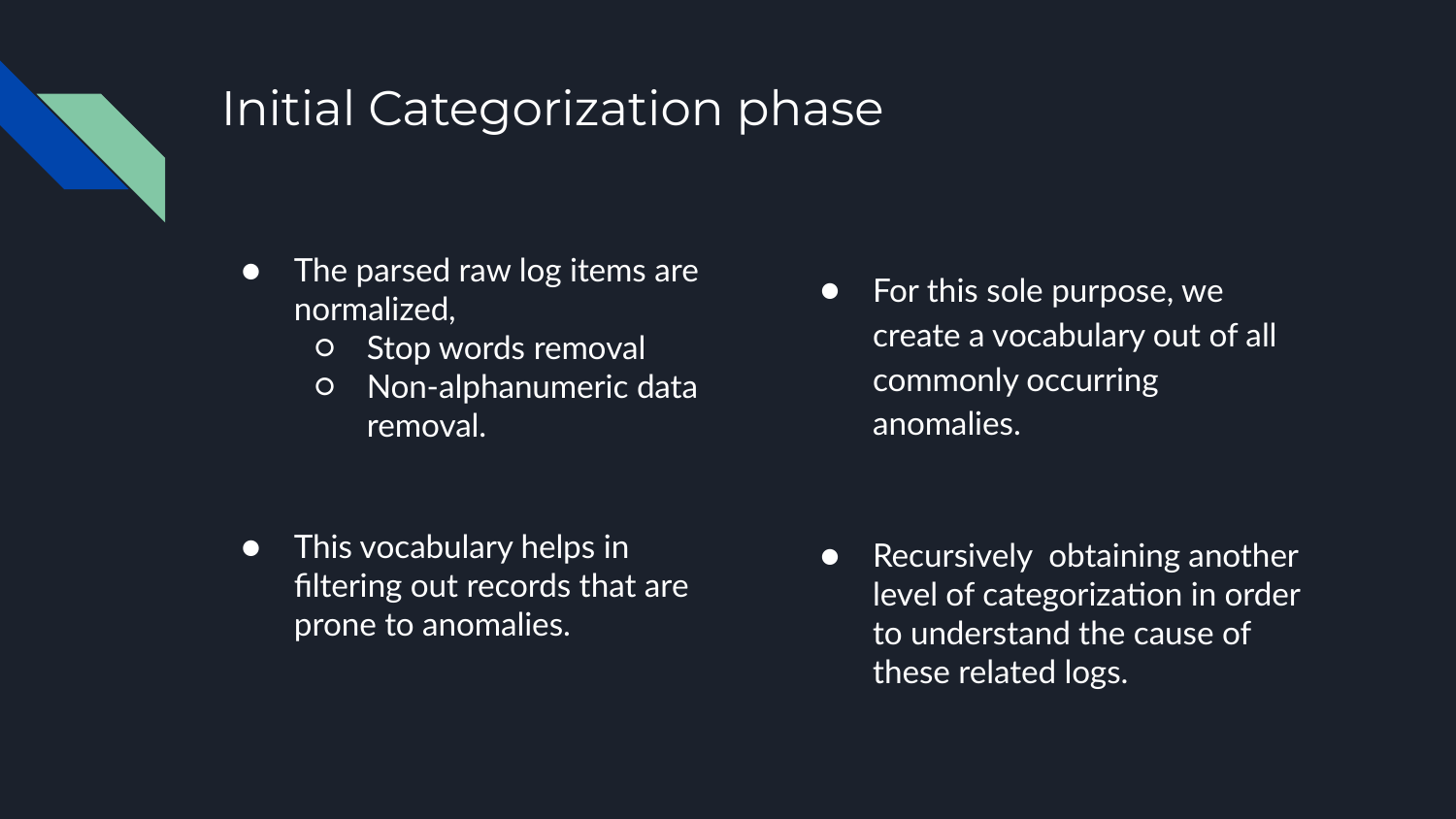

# Initial Categorization phase
The parsed raw log items are normalized,
Stop words removal
Non-alphanumeric data removal.

This vocabulary helps in filtering out records that are prone to anomalies.

For this sole purpose, we create a vocabulary out of all commonly occurring anomalies.

Recursively  obtaining another level of categorization in order to understand the cause of these related logs.